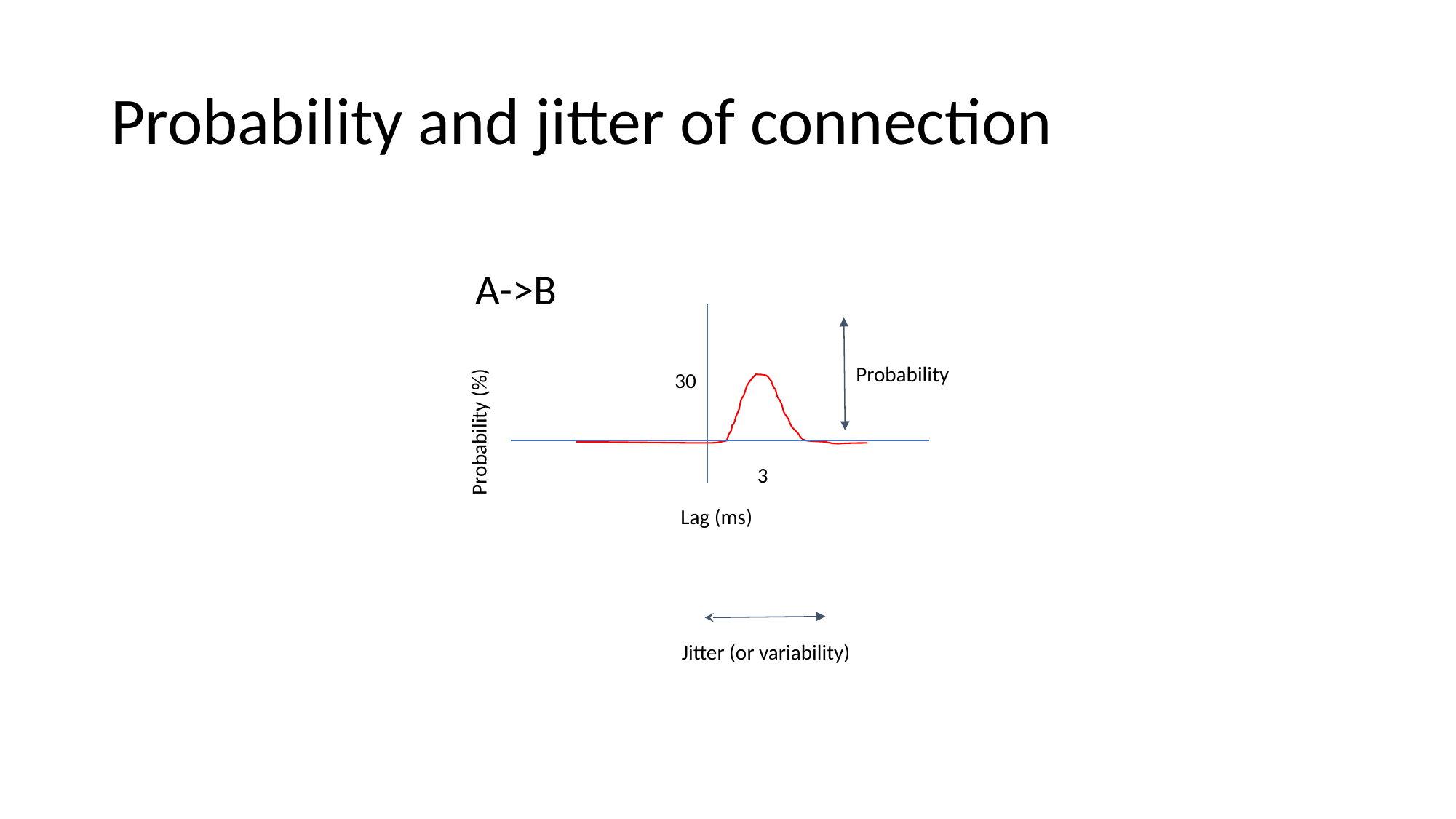

# Probability and jitter of connection
A->B
30
Probability (%)
3
Lag (ms)
Probability

Jitter (or variability)